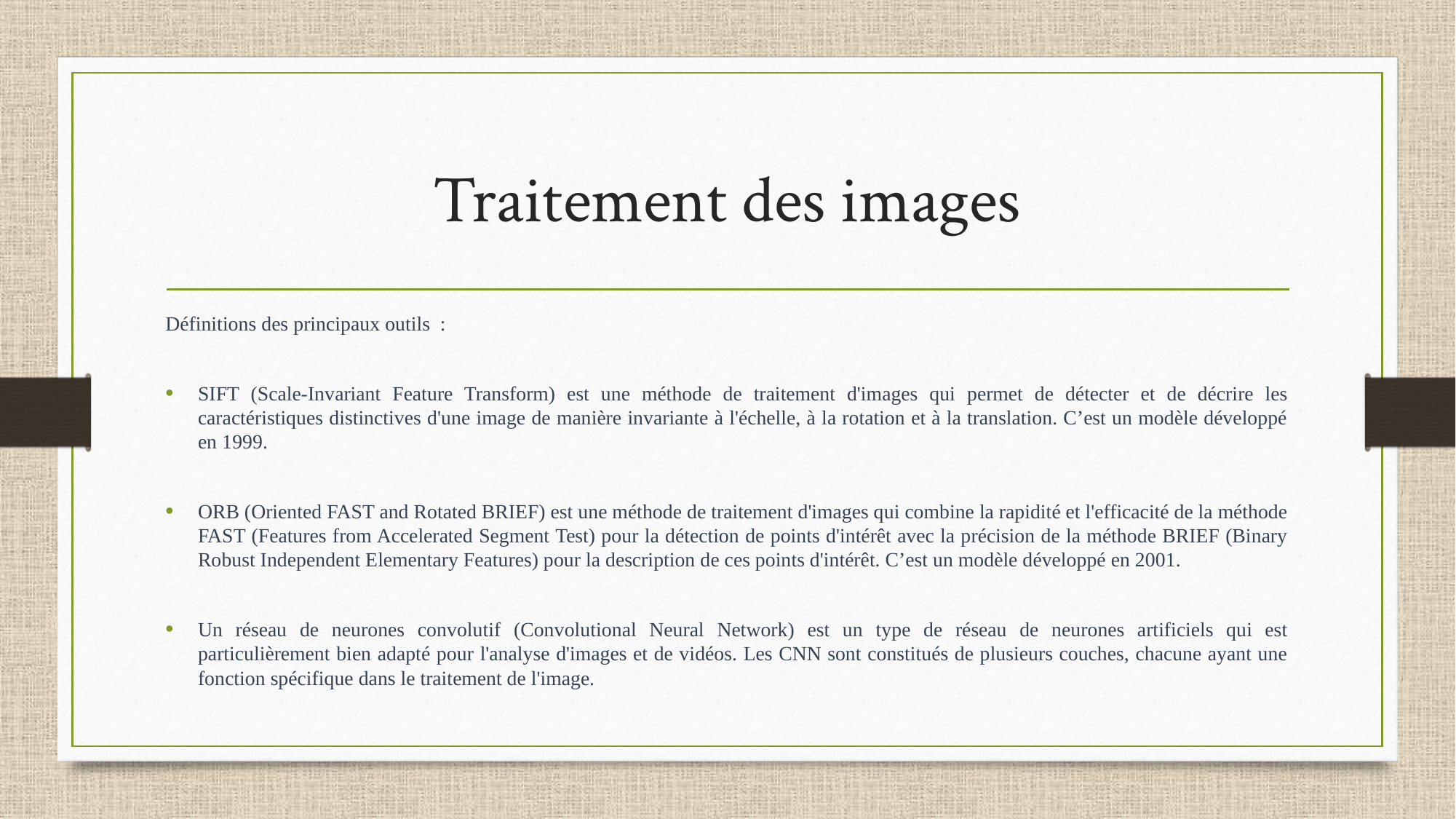

# Traitement des images
Définitions des principaux outils  :

SIFT (Scale-Invariant Feature Transform) est une méthode de traitement d'images qui permet de détecter et de décrire les caractéristiques distinctives d'une image de manière invariante à l'échelle, à la rotation et à la translation. C’est un modèle développé en 1999.

ORB (Oriented FAST and Rotated BRIEF) est une méthode de traitement d'images qui combine la rapidité et l'efficacité de la méthode FAST (Features from Accelerated Segment Test) pour la détection de points d'intérêt avec la précision de la méthode BRIEF (Binary Robust Independent Elementary Features) pour la description de ces points d'intérêt. C’est un modèle développé en 2001.

Un réseau de neurones convolutif (Convolutional Neural Network) est un type de réseau de neurones artificiels qui est particulièrement bien adapté pour l'analyse d'images et de vidéos. Les CNN sont constitués de plusieurs couches, chacune ayant une fonction spécifique dans le traitement de l'image.